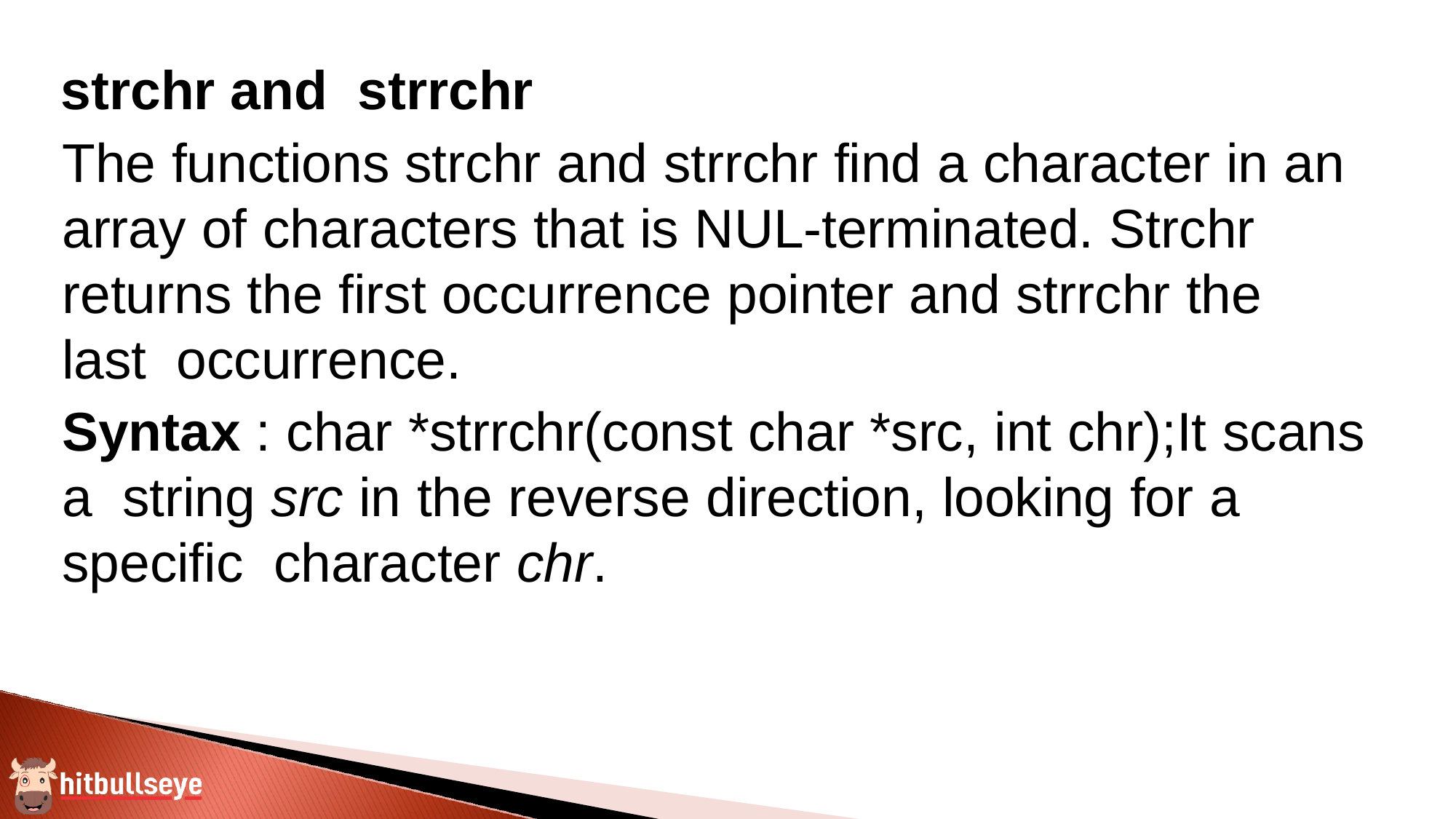

# strchr and  strrchr
The functions strchr and strrchr find a character in an  array of characters that is NUL-terminated. Strchr  returns the first occurrence pointer and strrchr the last  occurrence.
Syntax : char *strrchr(const char *src, int chr);It scans a  string src in the reverse direction, looking for a specific  character chr.